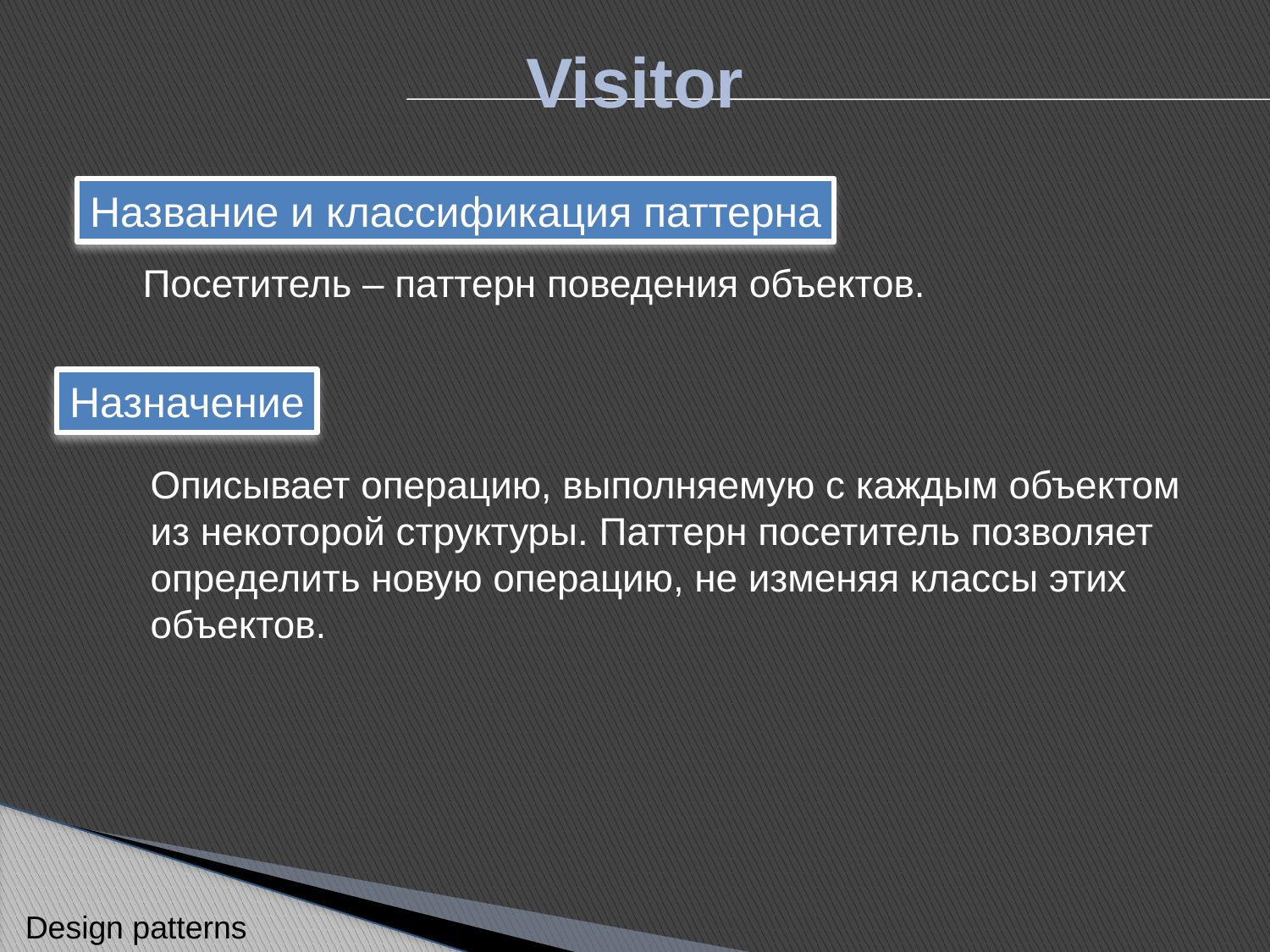

Visitor
Название и классификация паттерна
Посетитель – паттерн поведения объектов.
Назначение
Описывает операцию, выполняемую с каждым объектом
из некоторой структуры. Паттерн посетитель позволяет
определить новую операцию, не изменяя классы этих
объектов.
Design patterns